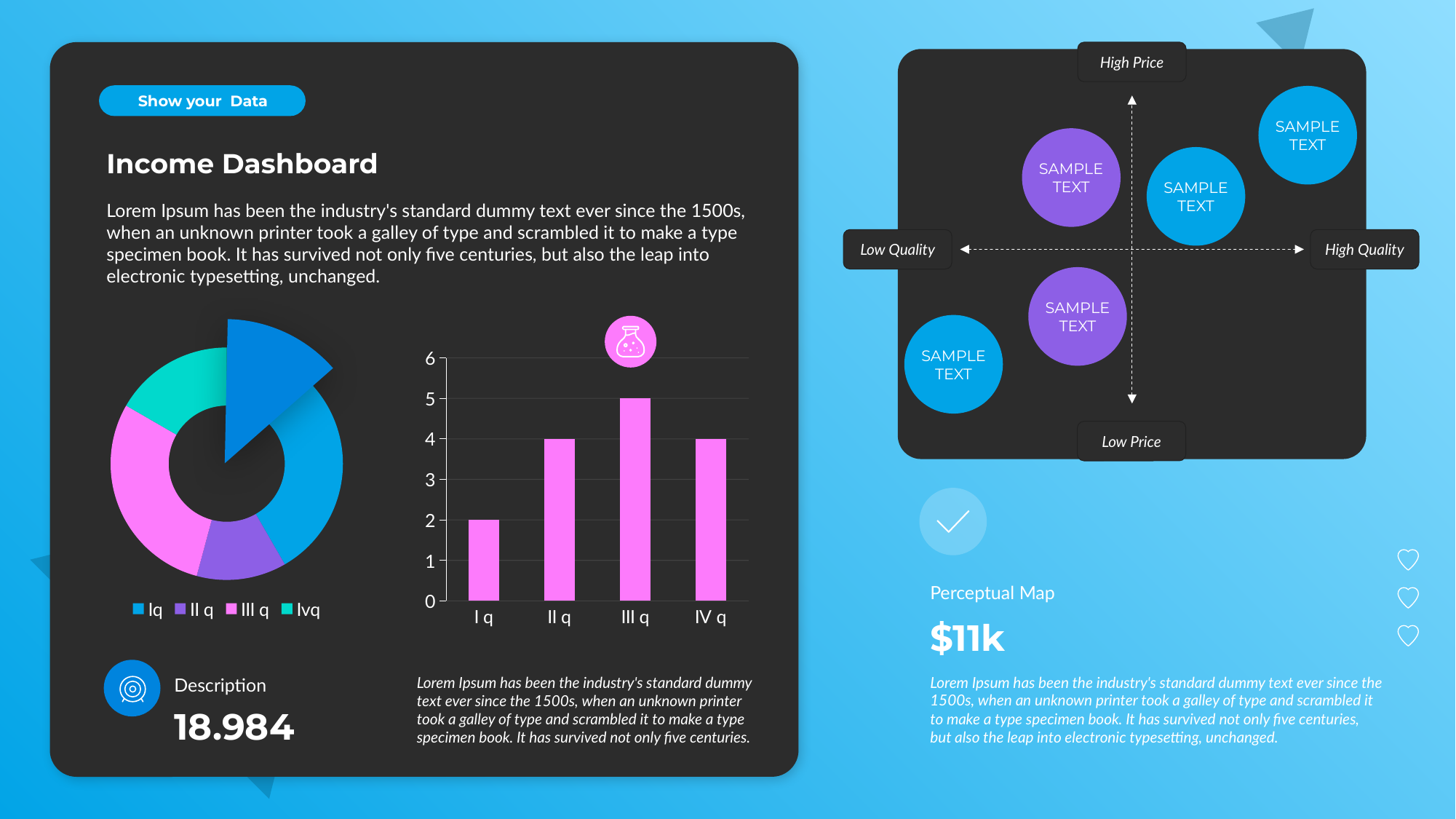

High Price

SAMPLE TEXT
Show your  Data
SAMPLE TEXT
Income Dashboard
SAMPLE TEXT
Lorem Ipsum has been the industry's standard dummy text ever since the 1500s, when an unknown printer took a galley of type and scrambled it to make a type specimen book. It has survived not only five centuries, but also the leap into electronic typesetting, unchanged.
Low Quality
High Quality
SAMPLE TEXT
SAMPLE TEXT

### Chart

| Category | Series 1 |
|---|---|
| I q | 2.0 |
| II q | 4.0 |
| III q | 5.0 |
| IV q | 4.0 |

### Chart

| Category | data |
|---|---|
| Iq | 0.5 |
| II q | 0.15 |
| III q | 0.35 |
| Ivq | 0.2 |
Low Price

Perceptual Map

$11k

Lorem Ipsum has been the industry's standard dummy text ever since the 1500s, when an unknown printer took a galley of type and scrambled it to make a type specimen book. It has survived not only five centuries, but also the leap into electronic typesetting, unchanged.
Description
Lorem Ipsum has been the industry's standard dummy text ever since the 1500s, when an unknown printer took a galley of type and scrambled it to make a type specimen book. It has survived not only five centuries.

18.984